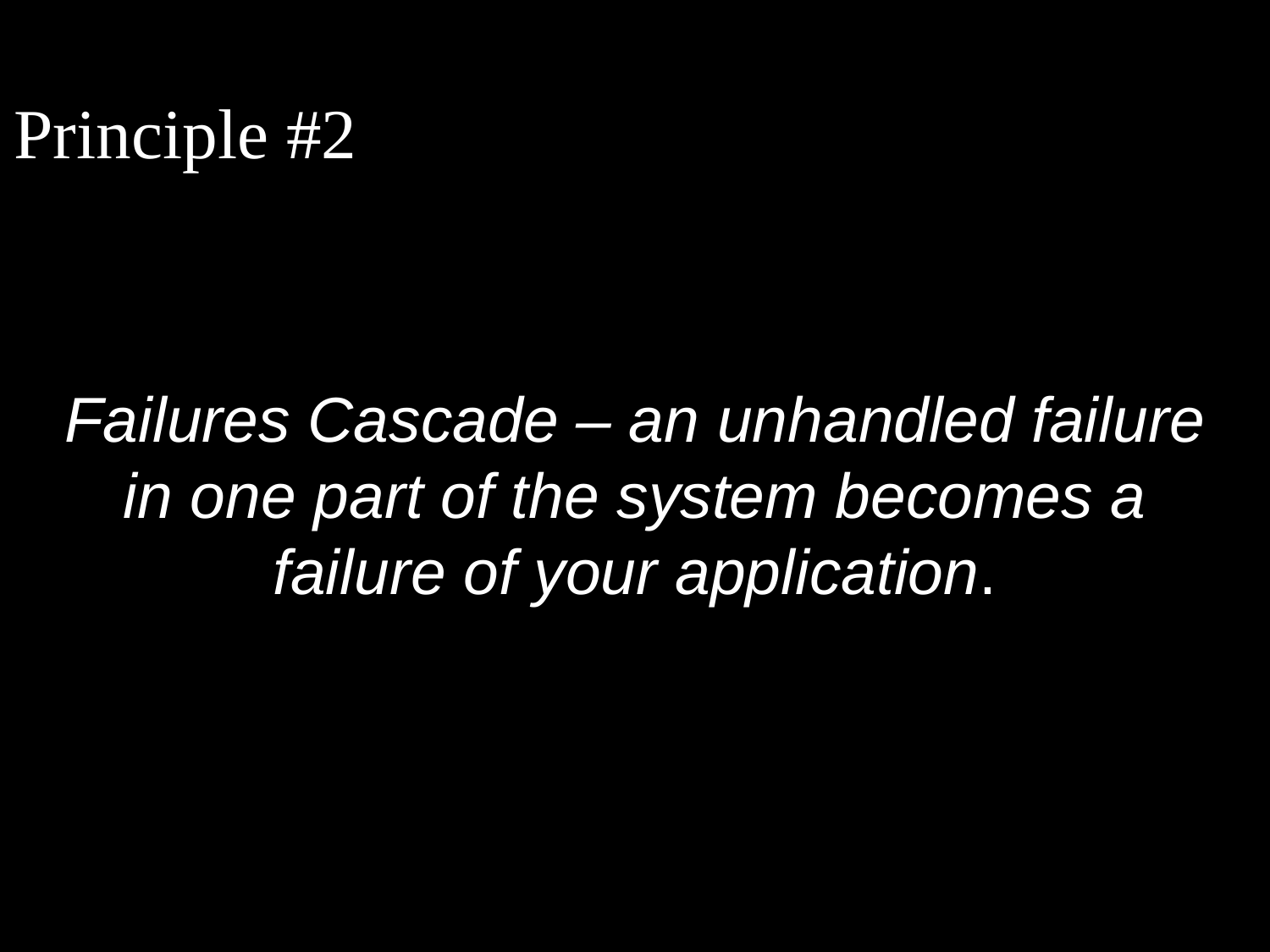

Principle #2
# Failures Cascade – an unhandled failure in one part of the system becomes a failure of your application.